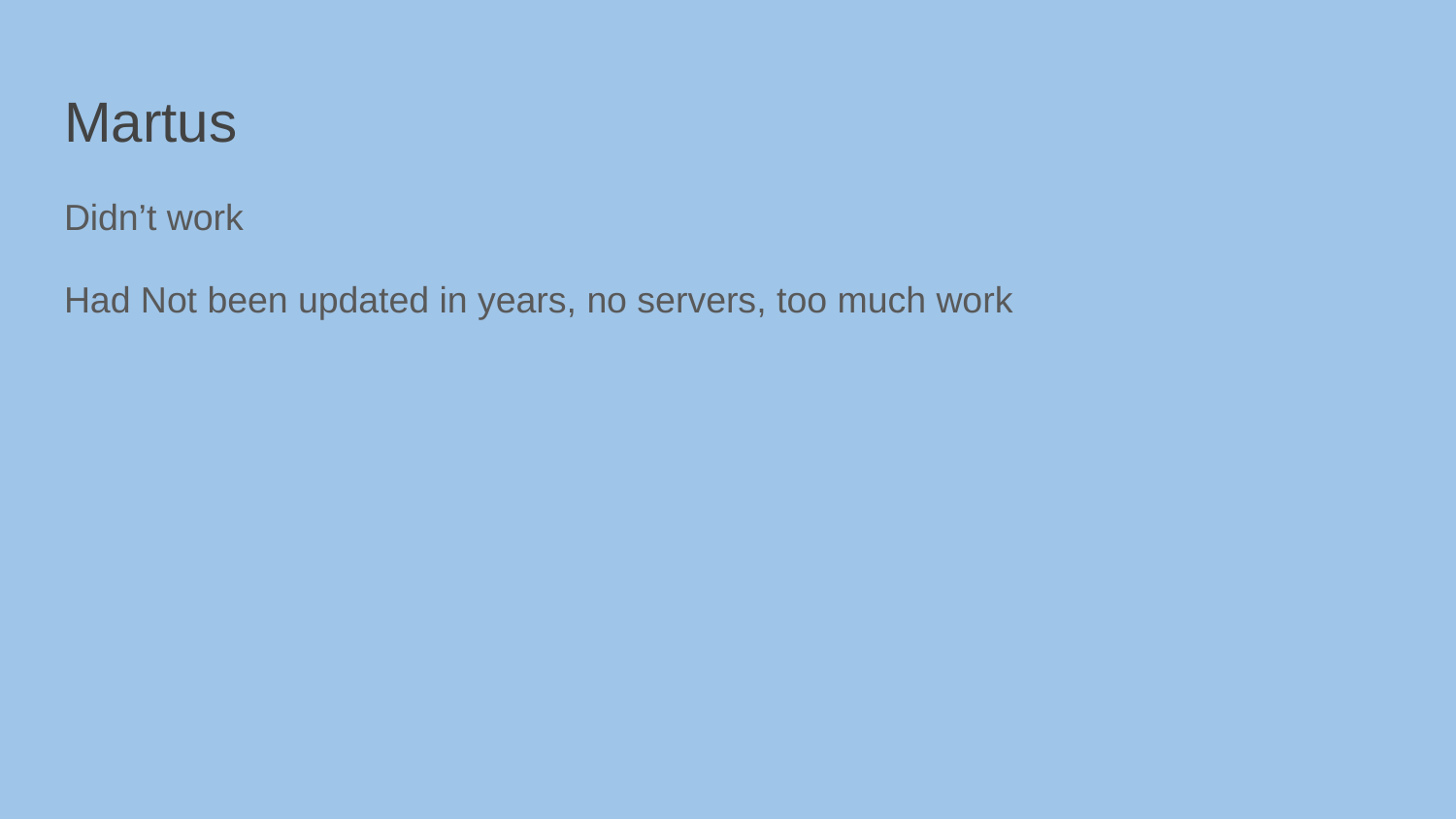

# Martus
Didn’t work
Had Not been updated in years, no servers, too much work